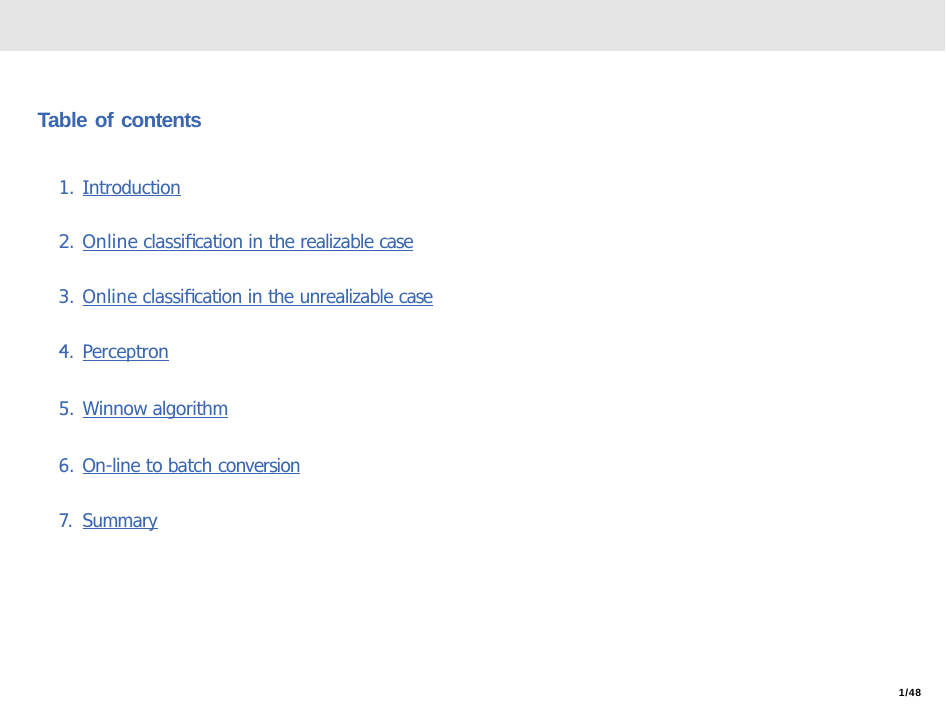

Table of contents
Introduction

Online classification in the realizable case

Online classification in the unrealizable case

Perceptron

Winnow algorithm

On-line to batch conversion

Summary
1/48